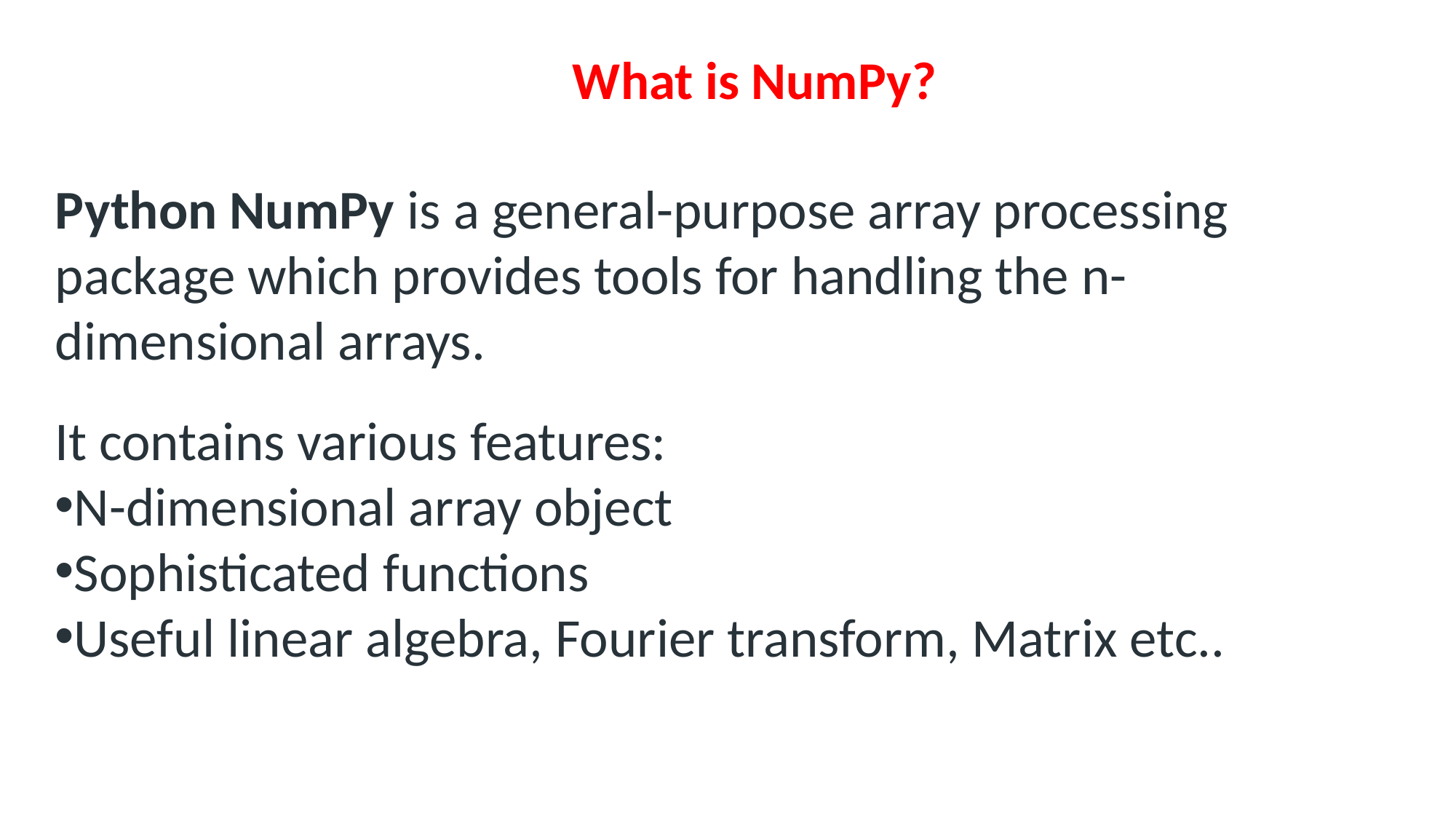

What is NumPy?
Python NumPy is a general-purpose array processing package which provides tools for handling the n-dimensional arrays.
It contains various features:
N-dimensional array object
Sophisticated functions
Useful linear algebra, Fourier transform, Matrix etc..